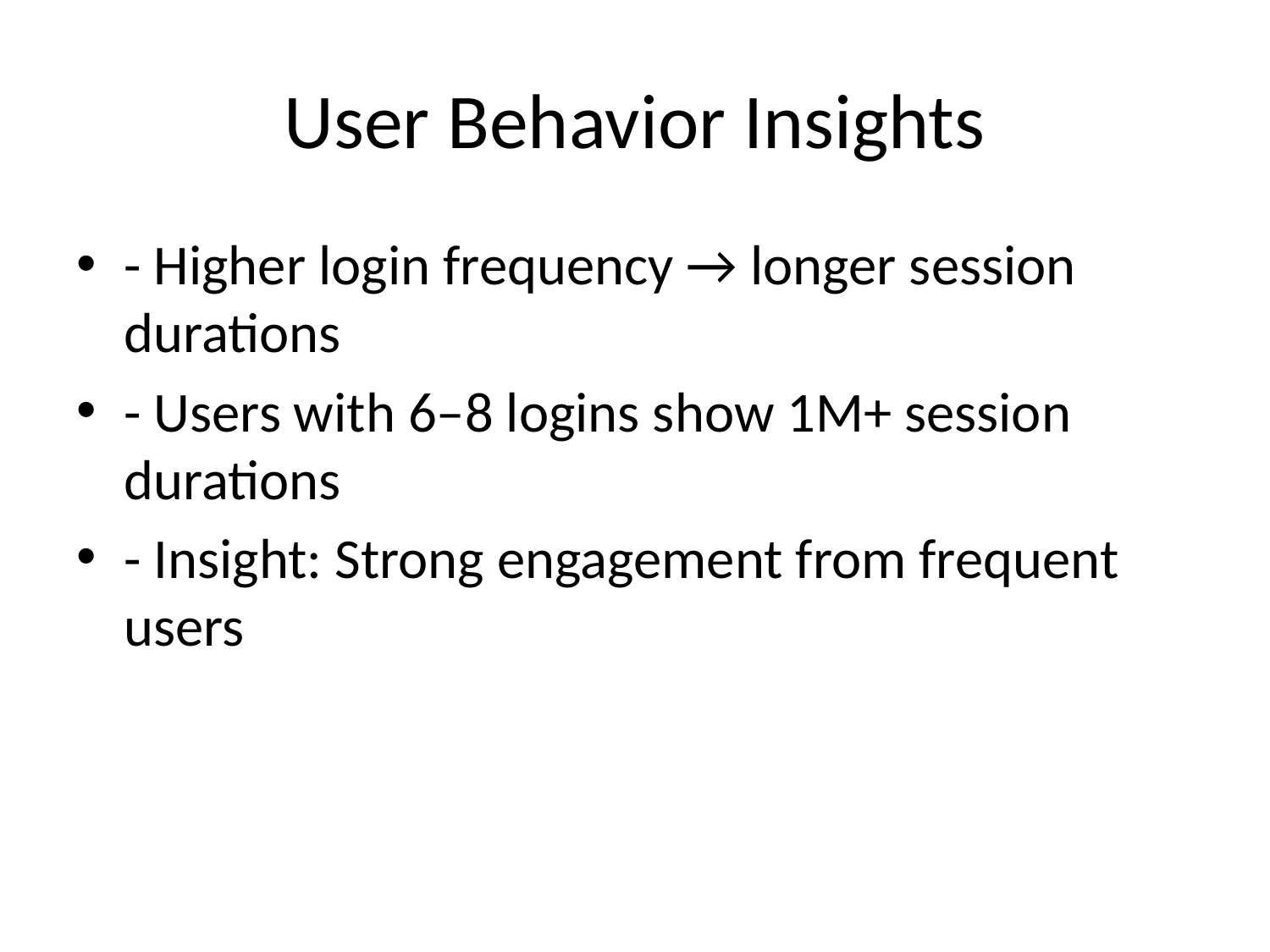

# User Behavior Insights
- Higher login frequency → longer session durations
- Users with 6–8 logins show 1M+ session durations
- Insight: Strong engagement from frequent users